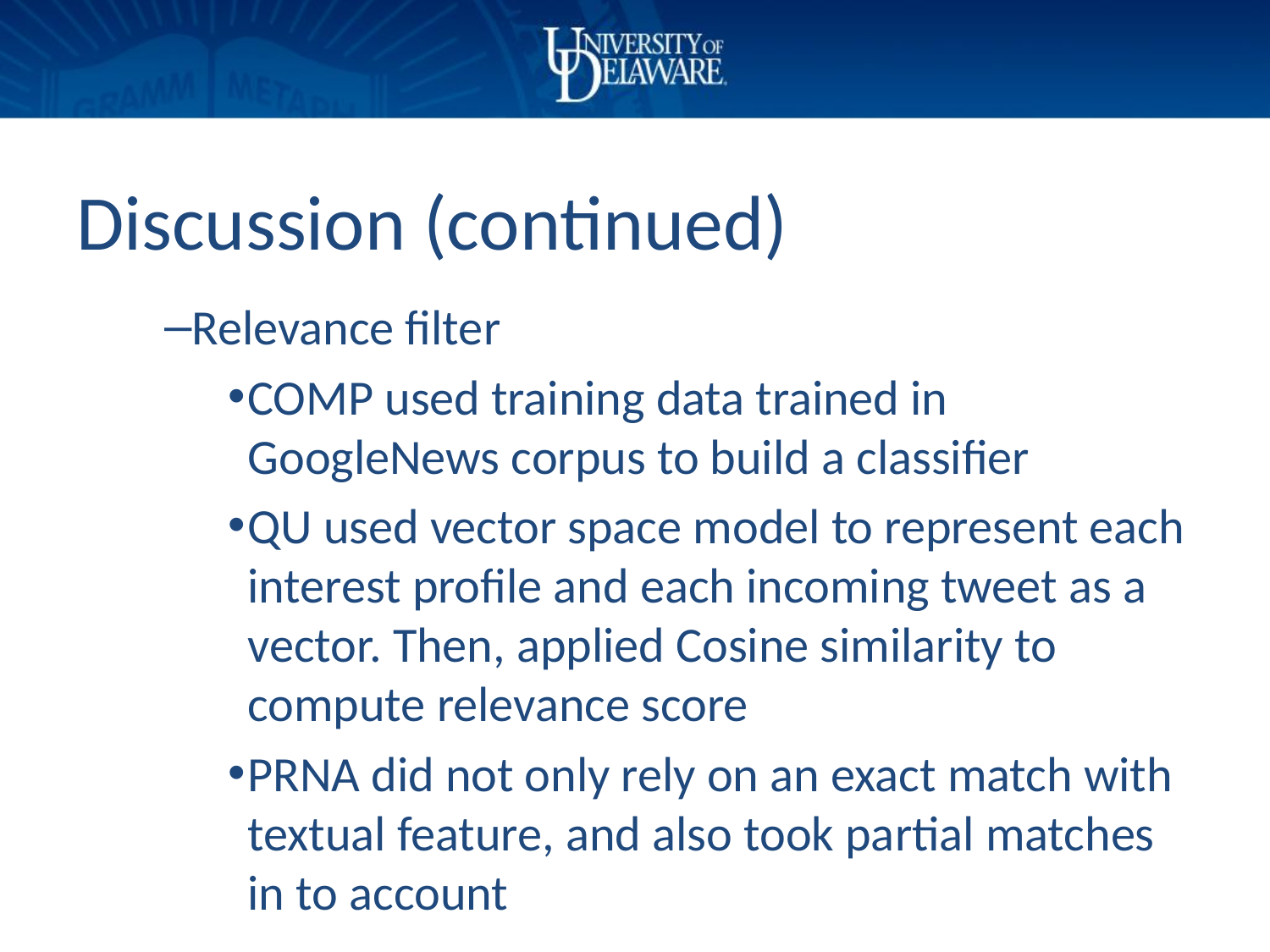

# Discussion (continued)
Relevance filter
COMP used training data trained in GoogleNews corpus to build a classifier
QU used vector space model to represent each interest profile and each incoming tweet as a vector. Then, applied Cosine similarity to compute relevance score
PRNA did not only rely on an exact match with textual feature, and also took partial matches in to account